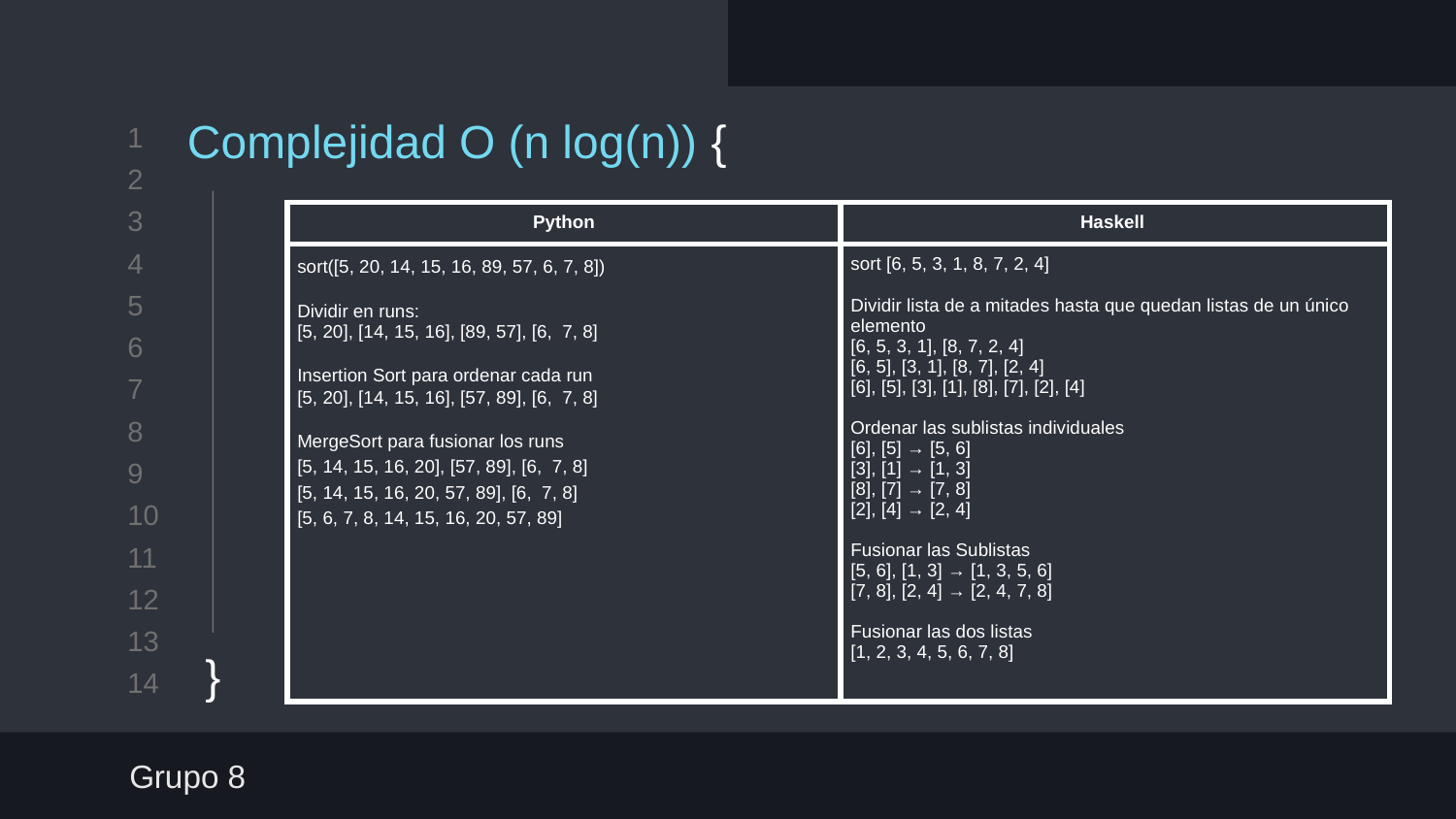

Complejidad O (n log(n)) {
}
| Python | Haskell |
| --- | --- |
| sort([5, 20, 14, 15, 16, 89, 57, 6, 7, 8]) Dividir en runs: [5, 20], [14, 15, 16], [89, 57], [6, 7, 8] Insertion Sort para ordenar cada run [5, 20], [14, 15, 16], [57, 89], [6, 7, 8] MergeSort para fusionar los runs [5, 14, 15, 16, 20], [57, 89], [6, 7, 8] [5, 14, 15, 16, 20, 57, 89], [6, 7, 8] [5, 6, 7, 8, 14, 15, 16, 20, 57, 89] | sort [6, 5, 3, 1, 8, 7, 2, 4] Dividir lista de a mitades hasta que quedan listas de un único elemento [6, 5, 3, 1], [8, 7, 2, 4] [6, 5], [3, 1], [8, 7], [2, 4] [6], [5], [3], [1], [8], [7], [2], [4] Ordenar las sublistas individuales [6], [5] → [5, 6] [3], [1] → [1, 3] [8], [7] → [7, 8] [2], [4] → [2, 4] Fusionar las Sublistas [5, 6], [1, 3] → [1, 3, 5, 6] [7, 8], [2, 4] → [2, 4, 7, 8] Fusionar las dos listas [1, 2, 3, 4, 5, 6, 7, 8] |
Grupo 8